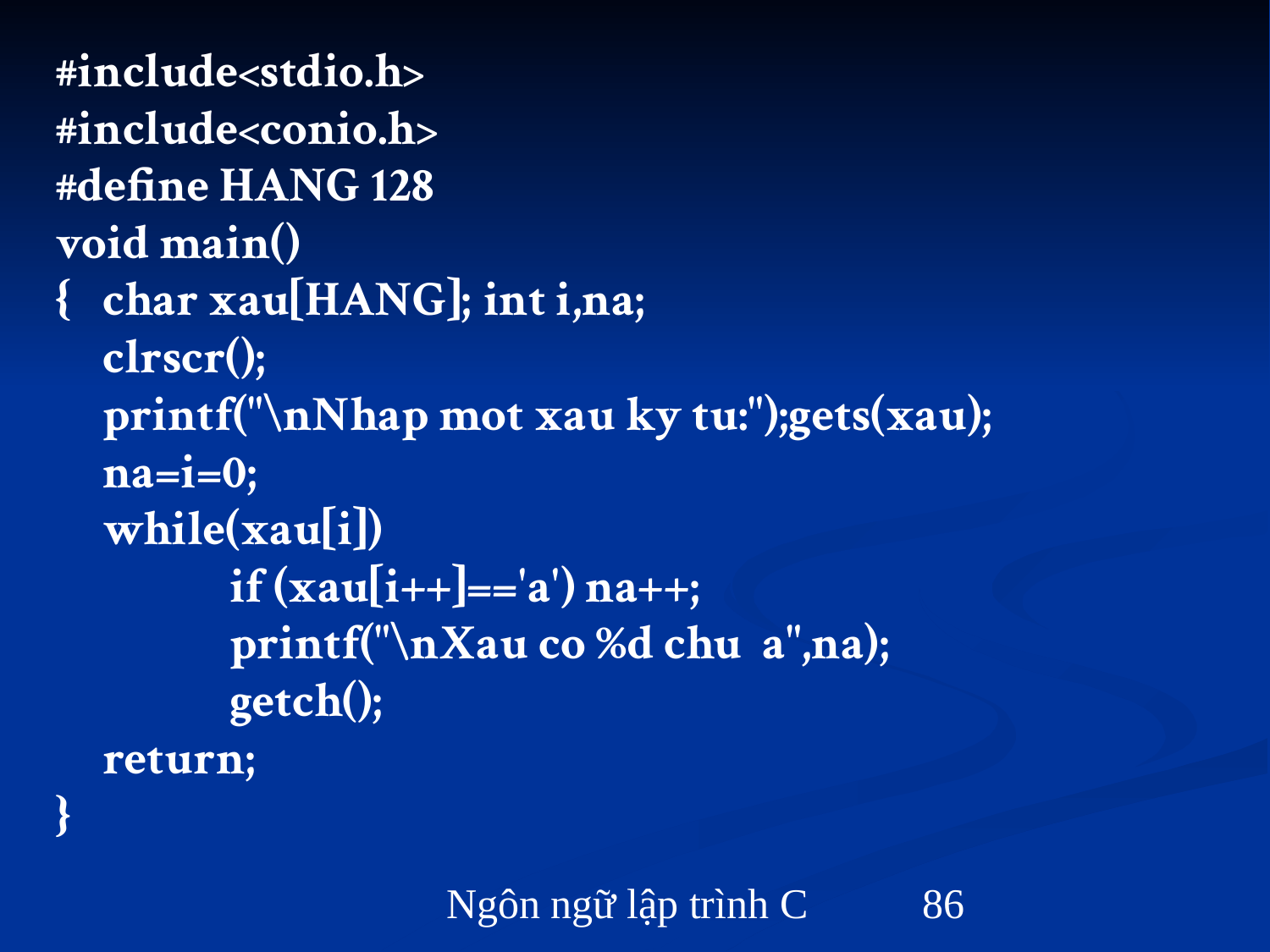

#include<stdio.h>
#include<conio.h>
#define HANG 128
void main()
{	char xau[HANG];	int i,na;
	clrscr();
	printf("\nNhap mot xau ky tu:");gets(xau);
	na=i=0;
	while(xau[i])
		if (xau[i++]=='a') na++;
		printf("\nXau co %d chu  a",na);
		getch();
	return;
}

Ngôn ngữ lập trình C
86